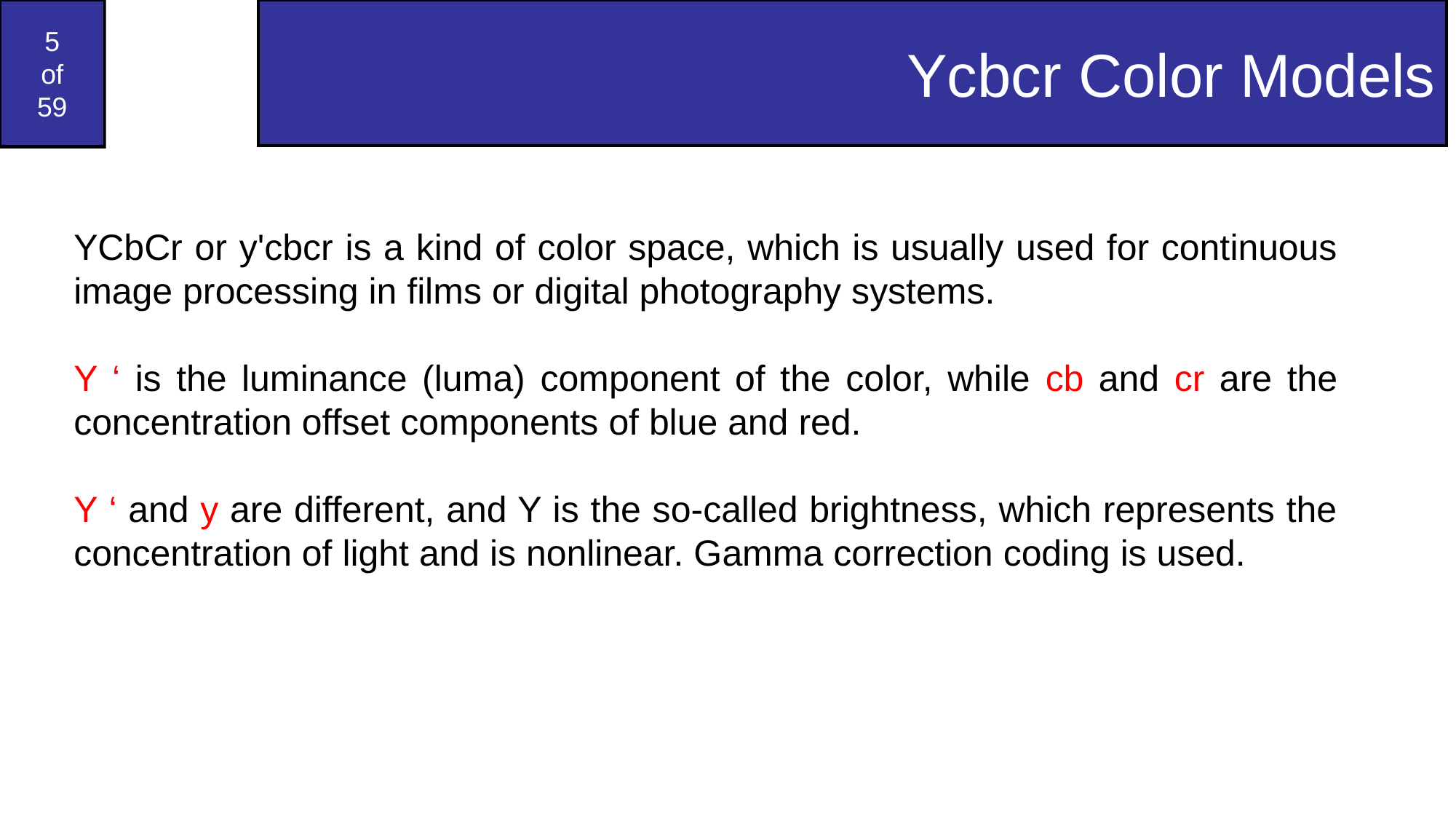

Ycbcr Color Models
YCbCr or y'cbcr is a kind of color space, which is usually used for continuous image processing in films or digital photography systems.

Y ‘ is the luminance (luma) component of the color, while cb and cr are the concentration offset components of blue and red.

Y ‘ and y are different, and Y is the so-called brightness, which represents the concentration of light and is nonlinear. Gamma correction coding is used.